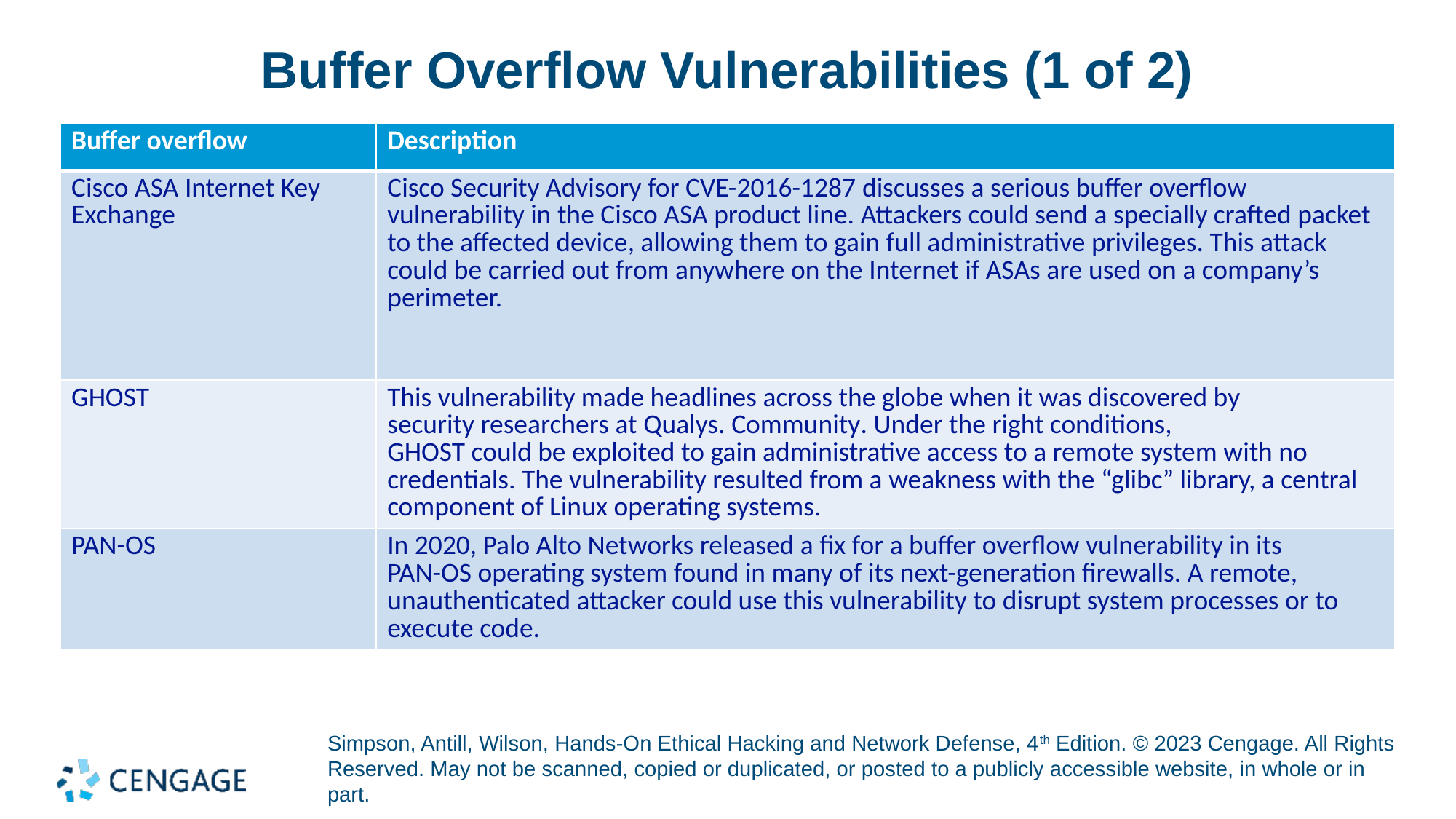

# Buffer Overflow Vulnerabilities (1 of 2)
| Buffer overflow | Description |
| --- | --- |
| Cisco ASA Internet Key Exchange | Cisco Security Advisory for CVE-2016-1287 discusses a serious buffer overflow vulnerability in the Cisco ASA product line. Attackers could send a specially crafted packet to the affected device, allowing them to gain full administrative privileges. This attack could be carried out from anywhere on the Internet if ASAs are used on a company’s perimeter. |
| GHOST | This vulnerability made headlines across the globe when it was discovered by security researchers at Qualys. Community. Under the right conditions, GHOST could be exploited to gain administrative access to a remote system with no credentials. The vulnerability resulted from a weakness with the “glibc” library, a central component of Linux operating systems. |
| PAN-OS | In 2020, Palo Alto Networks released a fix for a buffer overflow vulnerability in its PAN-OS operating system found in many of its next-generation firewalls. A remote, unauthenticated attacker could use this vulnerability to disrupt system processes or to execute code. |